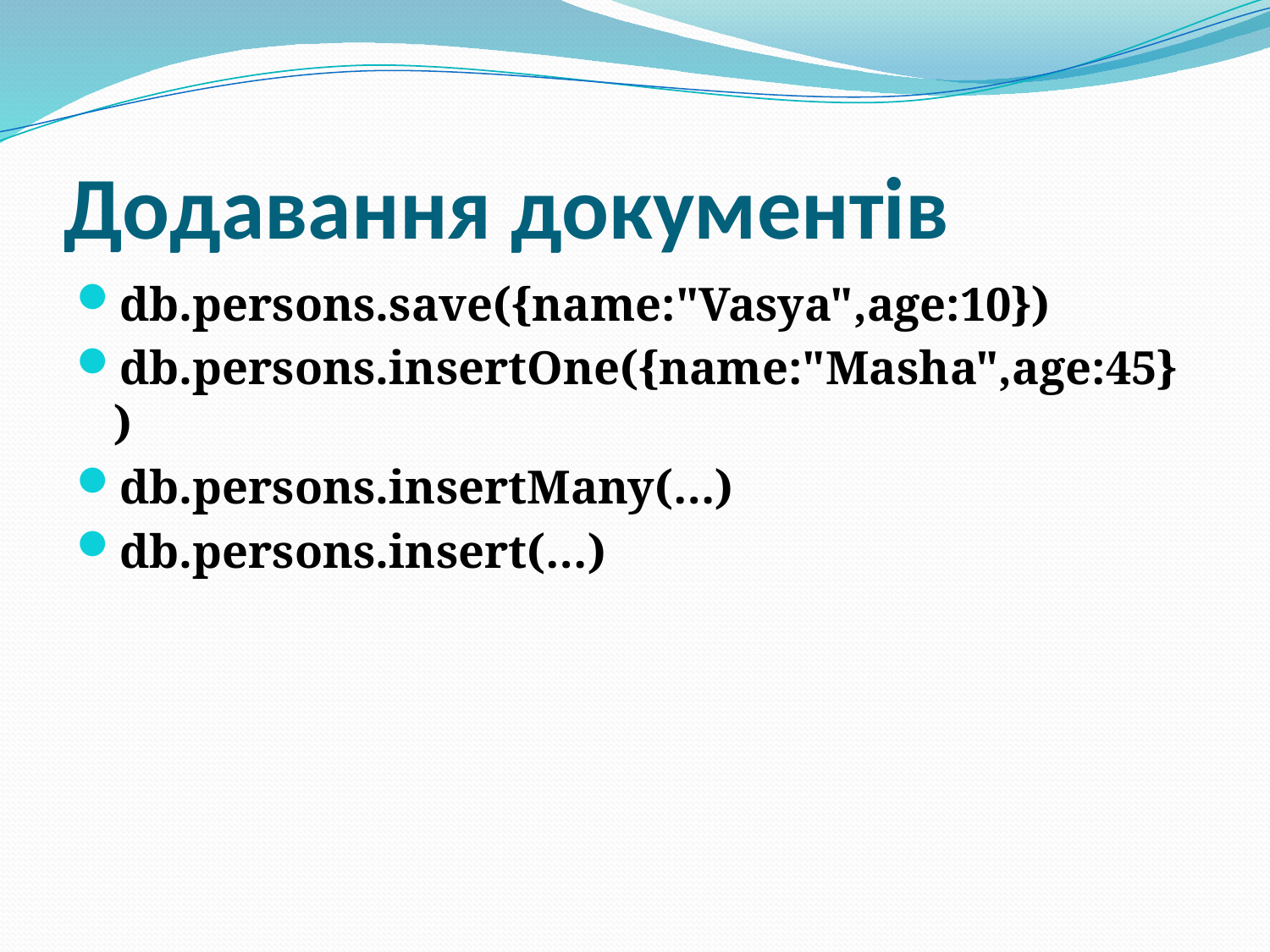

# Додавання документів
db.persons.save({name:"Vasya",age:10})
db.persons.insertOne({name:"Masha",age:45})
db.persons.insertMany(…)
db.persons.insert(…)